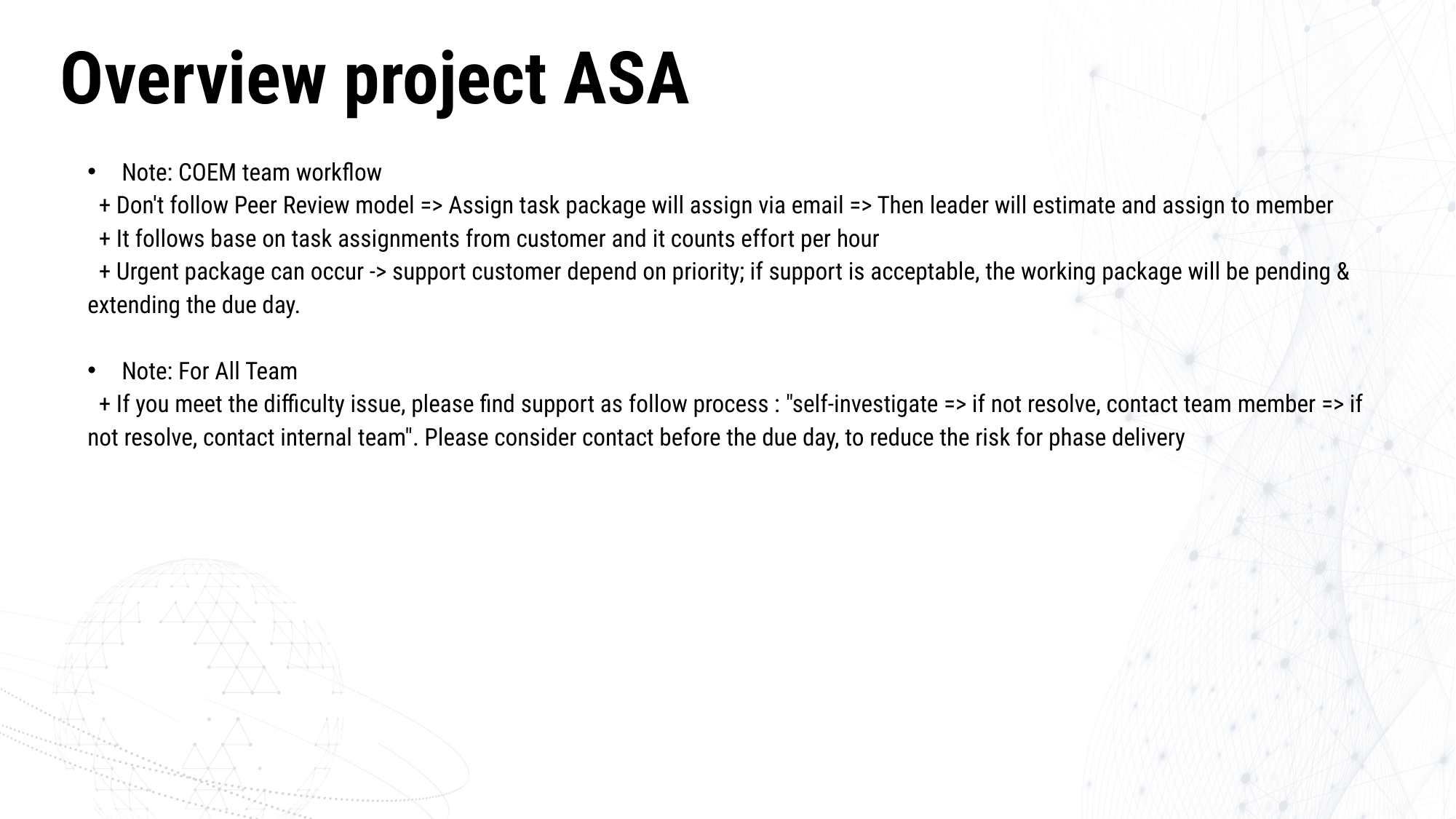

# Overview project ASA
Note: COEM team workflow
  + Don't follow Peer Review model => Assign task package will assign via email => Then leader will estimate and assign to member
  + It follows base on task assignments from customer and it counts effort per hour
  + Urgent package can occur -> support customer depend on priority; if support is acceptable, the working package will be pending & extending the due day.

Note: For All Team
  + If you meet the difficulty issue, please find support as follow process : "self-investigate => if not resolve, contact team member => if not resolve, contact internal team". Please consider contact before the due day, to reduce the risk for phase delivery